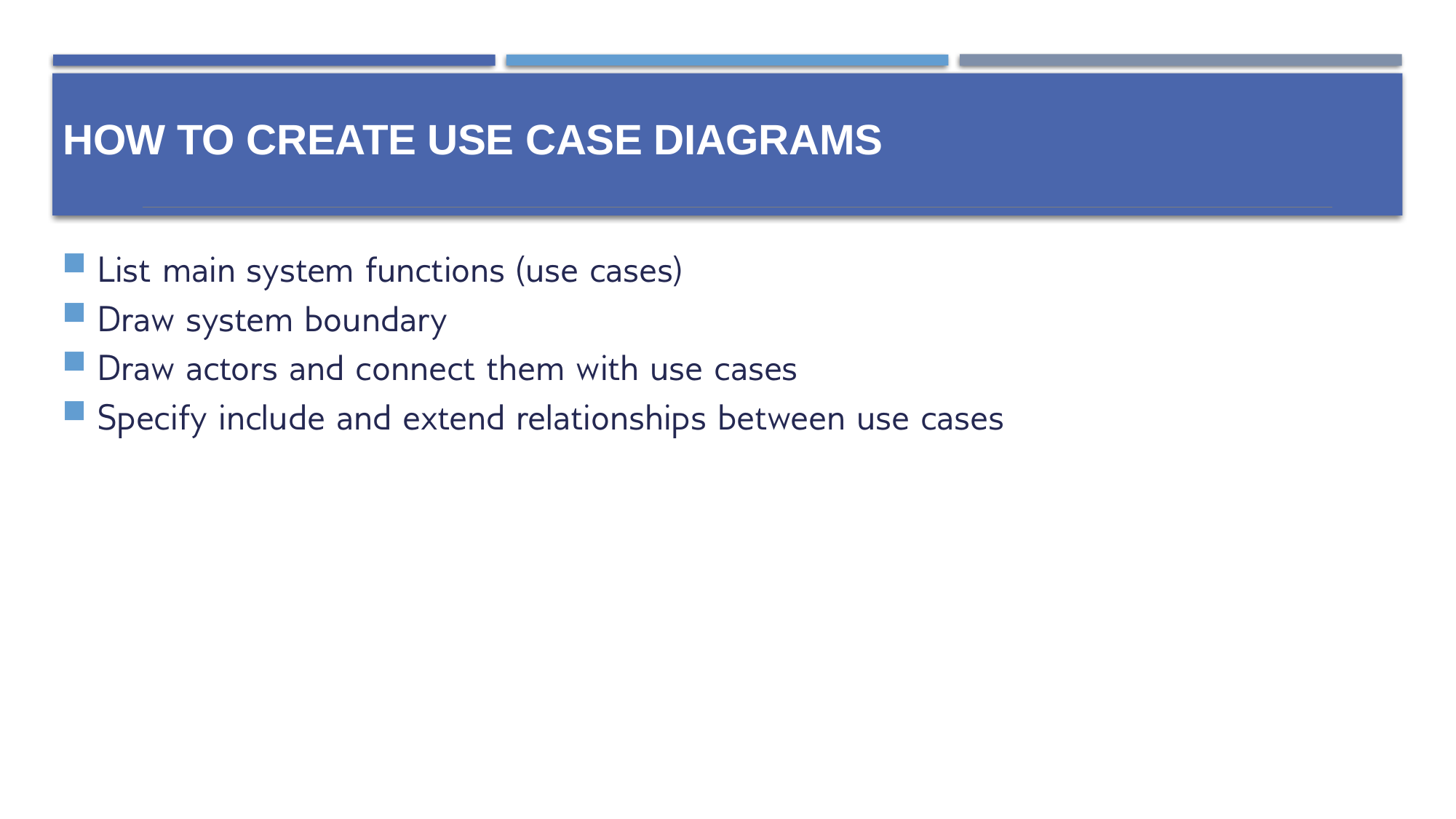

# How to create use case diagrams

List main system functions (use cases)
Draw system boundary
Draw actors and connect them with use cases
Specify include and extend relationships between use cases